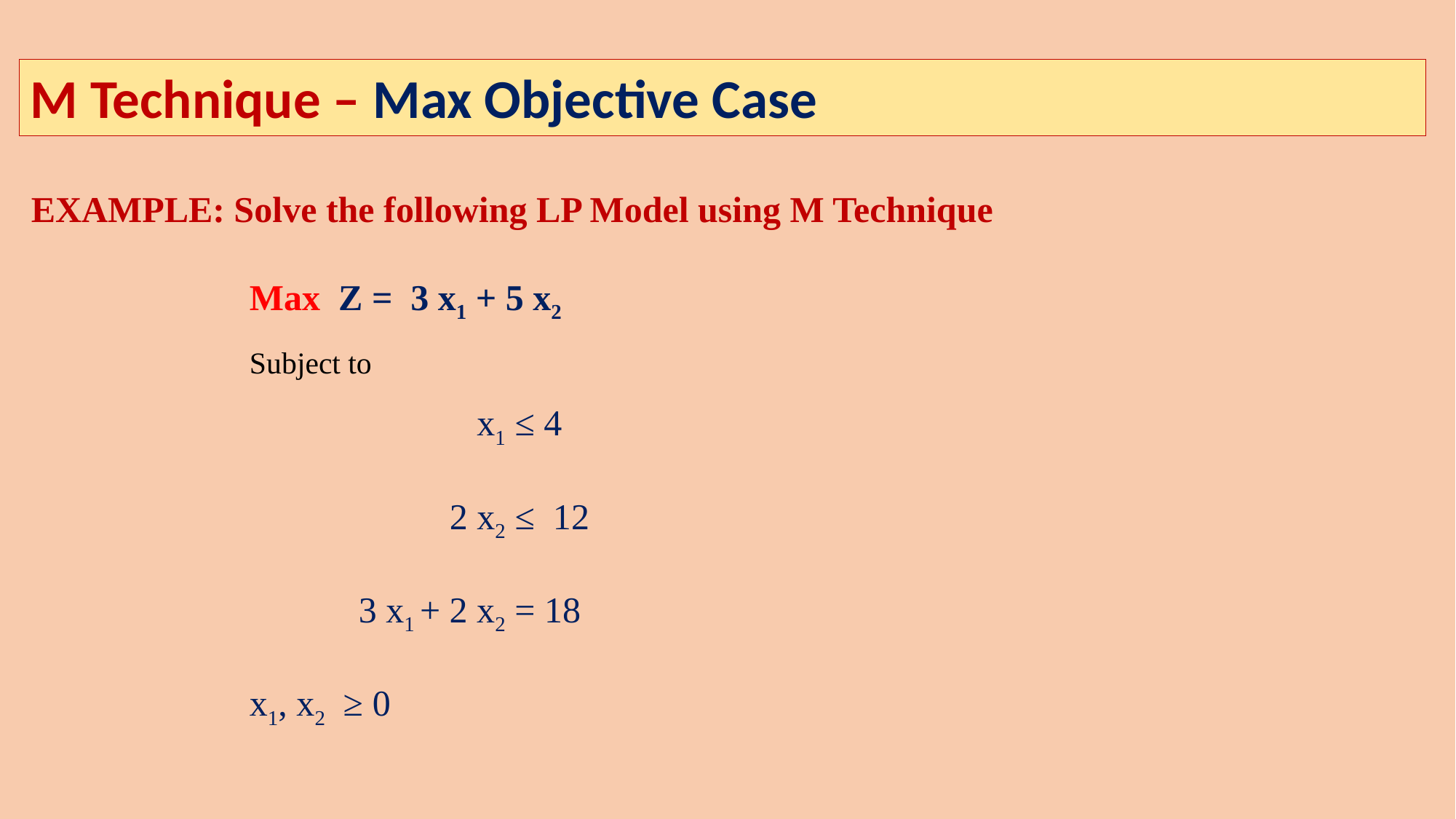

M Technique – Max Objective Case

EXAMPLE: Solve the following LP Model using M Technique

		Max  Z =  3 x1 + 5 x2
		Subject to
	    	     	             x1 ≤ 4

	      	          	          2 x2 ≤  12

	                        3 x1 + 2 x2 = 18

       		x1, x2  ≥ 0